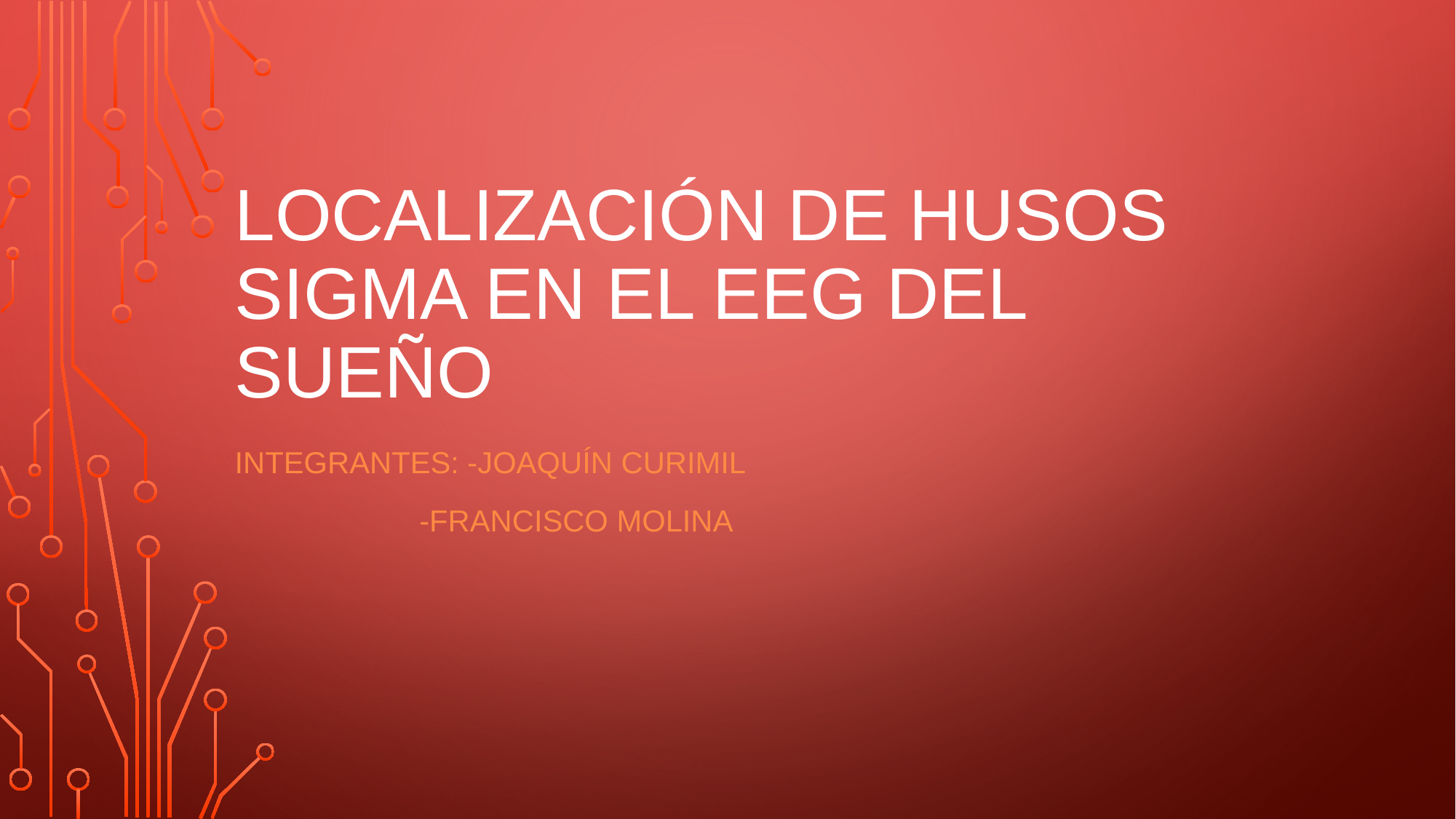

# Localización de Husos sigma en el EEG del sueño
Integrantes: -Joaquín Curimil
	         -Francisco molina